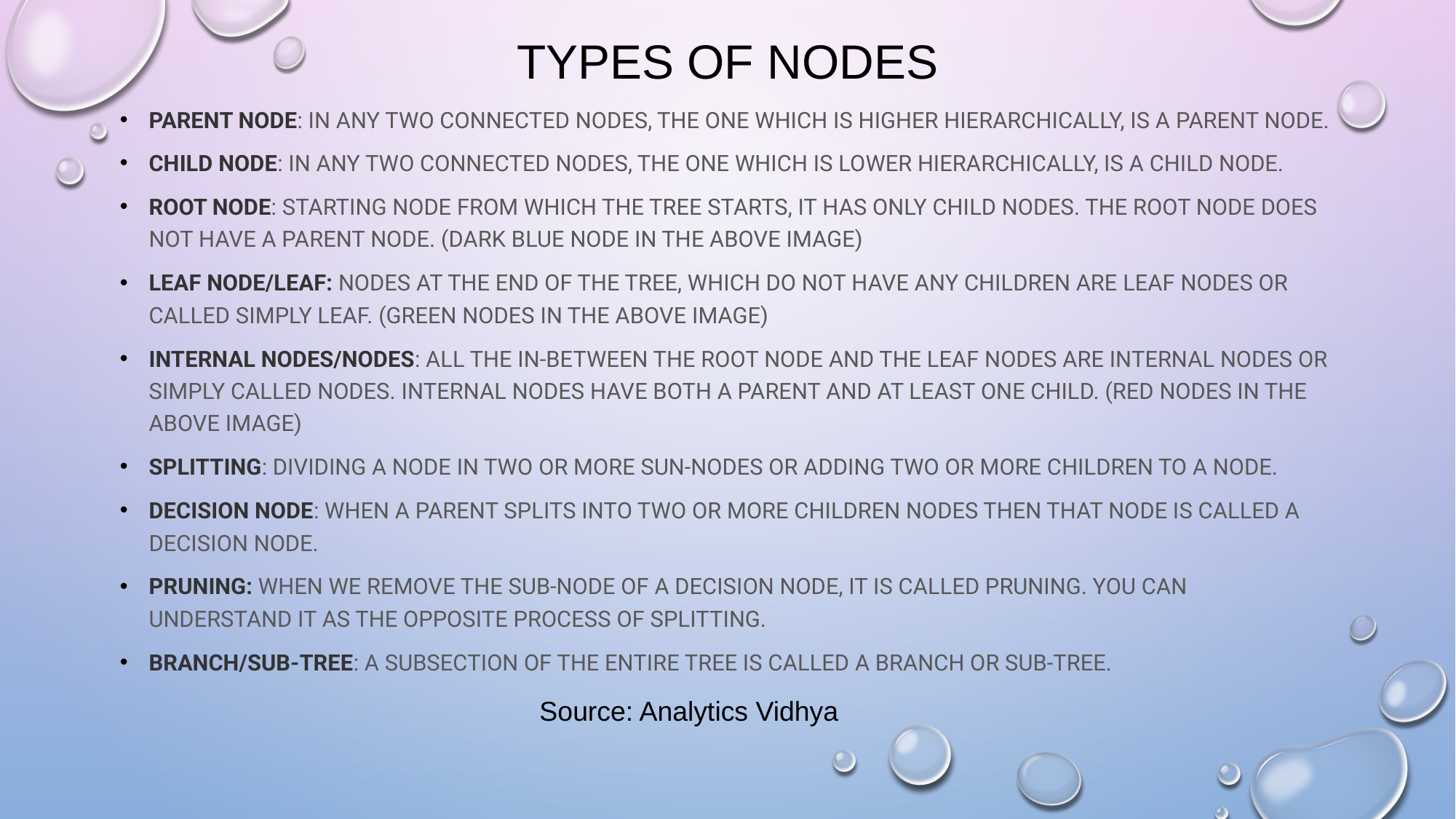

# Types of nodes
Parent node: In any two connected nodes, the one which is higher hierarchically, is a parent node.
Child node: In any two connected nodes, the one which is lower hierarchically, is a child node.
Root node: Starting node from which the tree starts, It has only child nodes. The root node does not have a parent node. (dark blue node in the above image)
Leaf Node/leaf: Nodes at the end of the tree, which do not have any children are leaf nodes or called simply leaf. (green nodes in the above image)
Internal nodes/nodes: All the in-between the root node and the leaf nodes are internal nodes or simply called nodes. internal nodes have both a parent and at least one child. (red nodes in the above image)
Splitting: Dividing a node in two or more sun-nodes or adding two or more children to a node.
Decision node: when a parent splits into two or more children nodes then that node is called a decision node.
Pruning: When we remove the sub-node of a decision node, it is called pruning. You can understand it as the opposite process of splitting.
Branch/Sub-tree: a subsection of the entire tree is called a branch or sub-tree.

Source: Analytics Vidhya